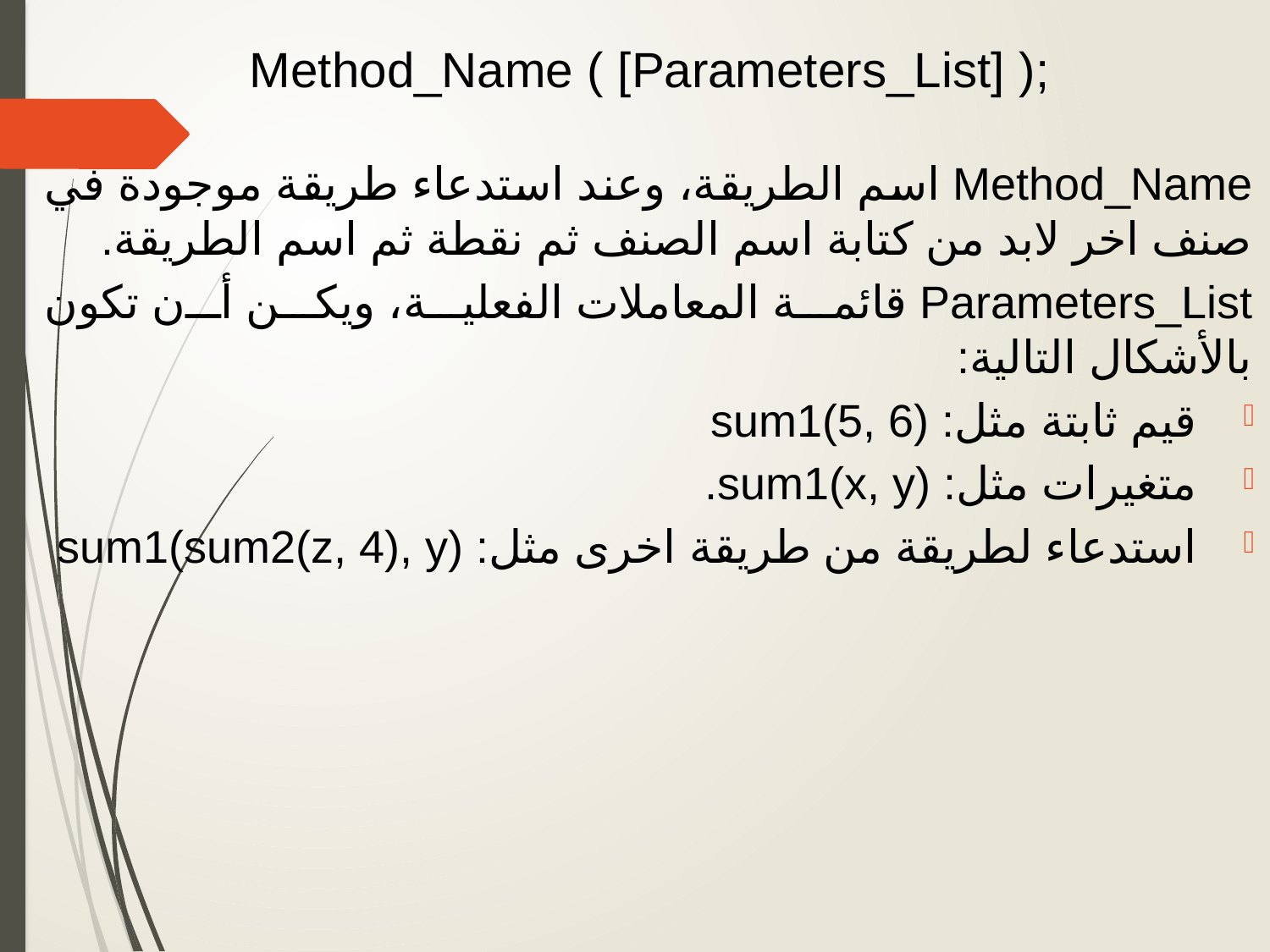

Method_Name ( [Parameters_List] );
Method_Name اسم الطريقة، وعند استدعاء طريقة موجودة في صنف اخر لابد من كتابة اسم الصنف ثم نقطة ثم اسم الطريقة.
Parameters_List قائمة المعاملات الفعلية، ويكن أن تكون بالأشكال التالية:
قيم ثابتة مثل: sum1(5, 6)
متغيرات مثل: sum1(x, y).
استدعاء لطريقة من طريقة اخرى مثل: sum1(sum2(z, 4), y)